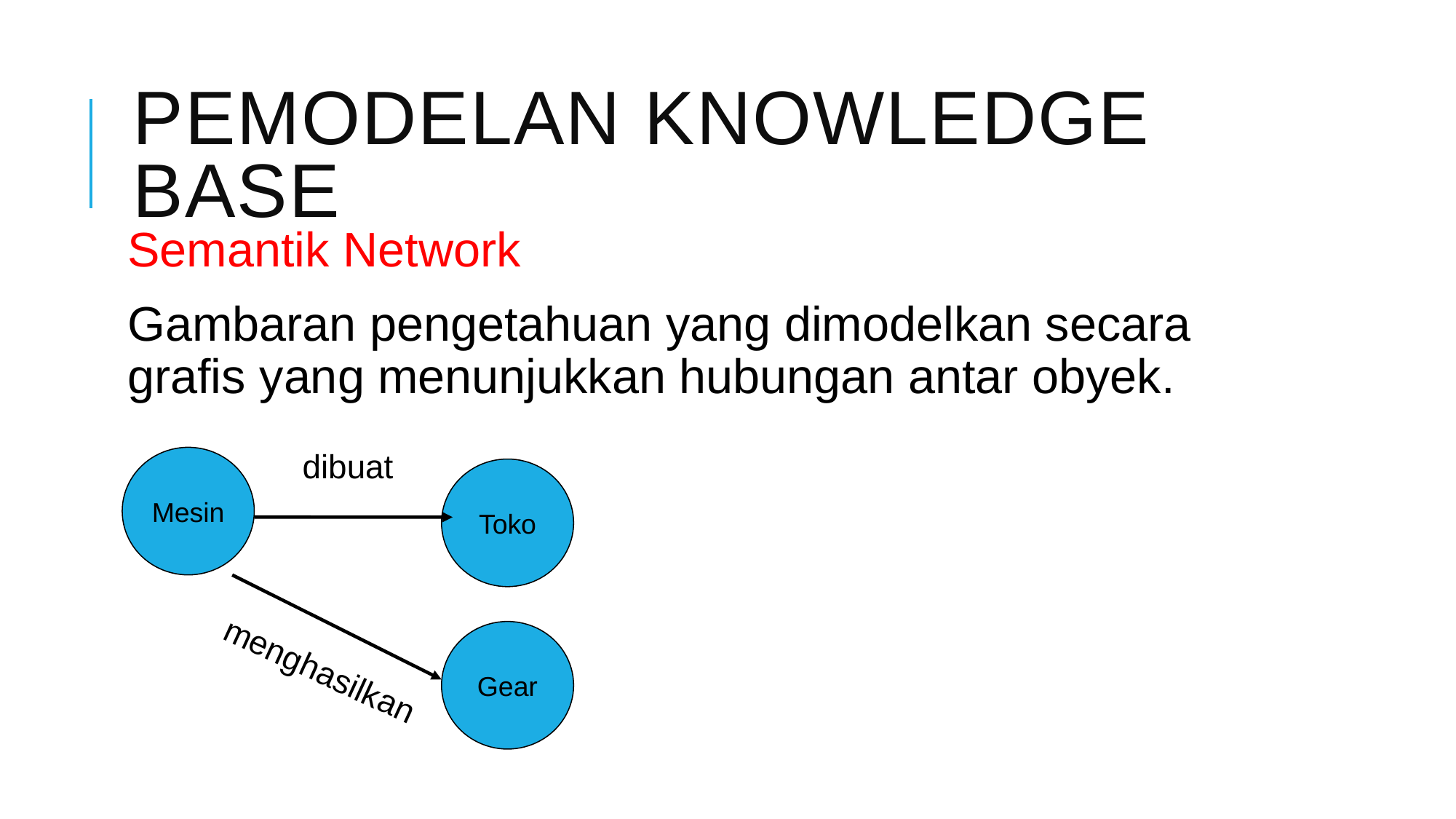

# PEMODELAN KNOWLEDGE BASE
Semantik Network
Gambaran pengetahuan yang dimodelkan secara grafis yang menunjukkan hubungan antar obyek.

dibuat
Mesin
Toko

Gear
menghasilkan